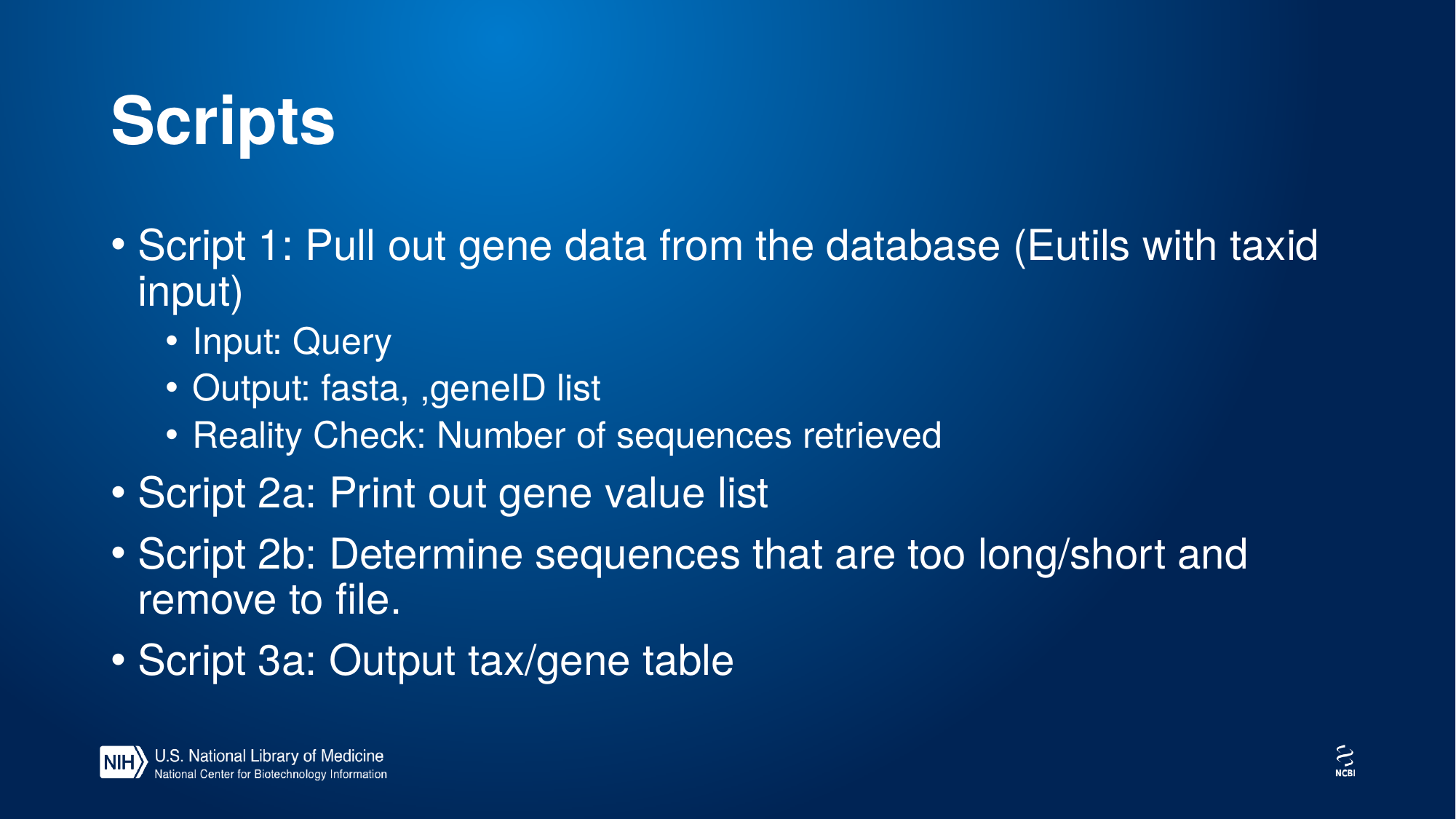

# Scripts
Script 1: Pull out gene data from the database (Eutils with taxid input)
Input: Query
Output: fasta, ,geneID list
Reality Check: Number of sequences retrieved
Script 2a: Print out gene value list
Script 2b: Determine sequences that are too long/short and remove to file.
Script 3a: Output tax/gene table